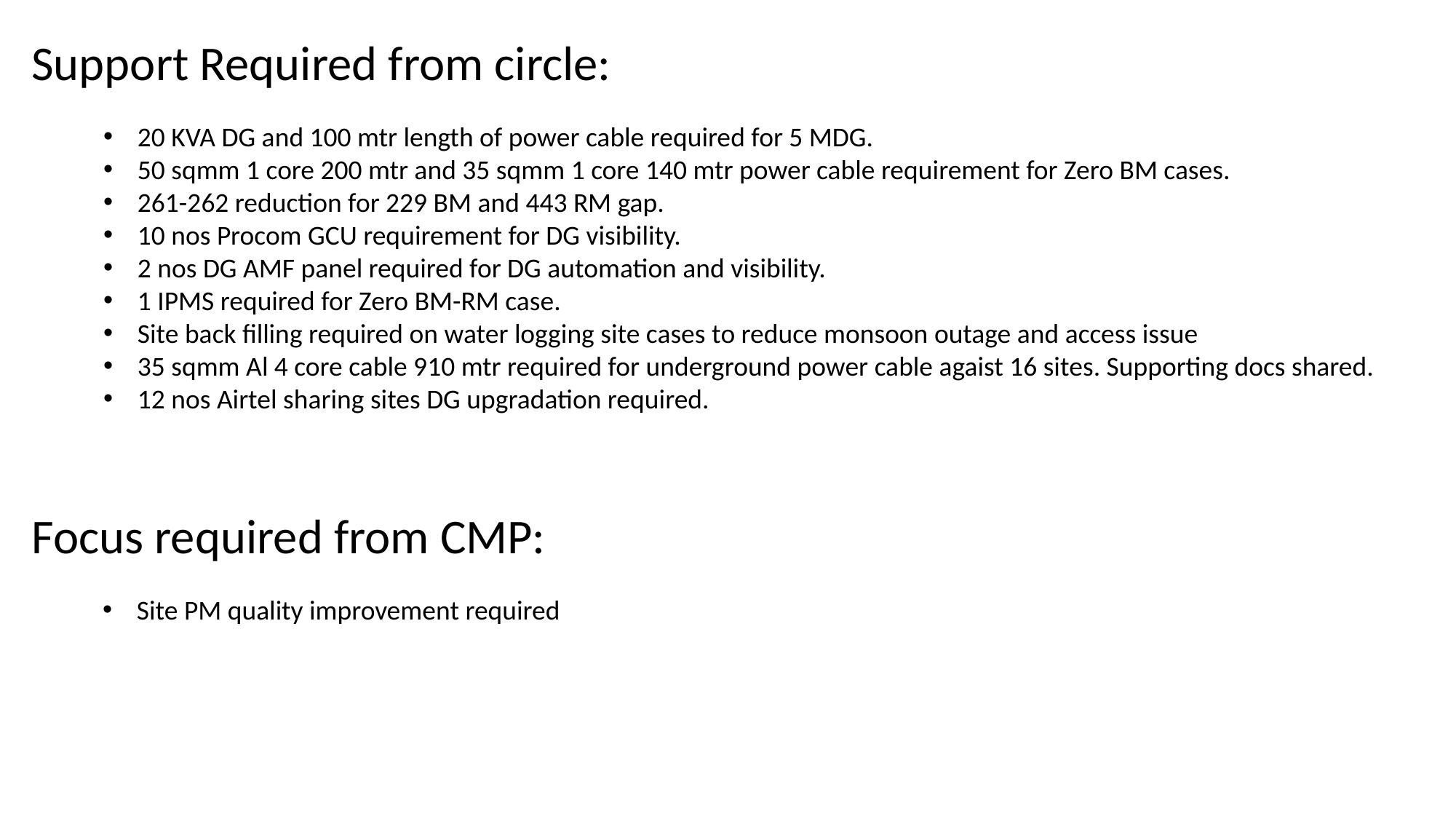

# Support Required from circle:
20 KVA DG and 100 mtr length of power cable required for 5 MDG.
50 sqmm 1 core 200 mtr and 35 sqmm 1 core 140 mtr power cable requirement for Zero BM cases.
261-262 reduction for 229 BM and 443 RM gap.
10 nos Procom GCU requirement for DG visibility.
2 nos DG AMF panel required for DG automation and visibility.
1 IPMS required for Zero BM-RM case.
Site back filling required on water logging site cases to reduce monsoon outage and access issue
35 sqmm Al 4 core cable 910 mtr required for underground power cable agaist 16 sites. Supporting docs shared.
12 nos Airtel sharing sites DG upgradation required.

Focus required from CMP:
Site PM quality improvement required